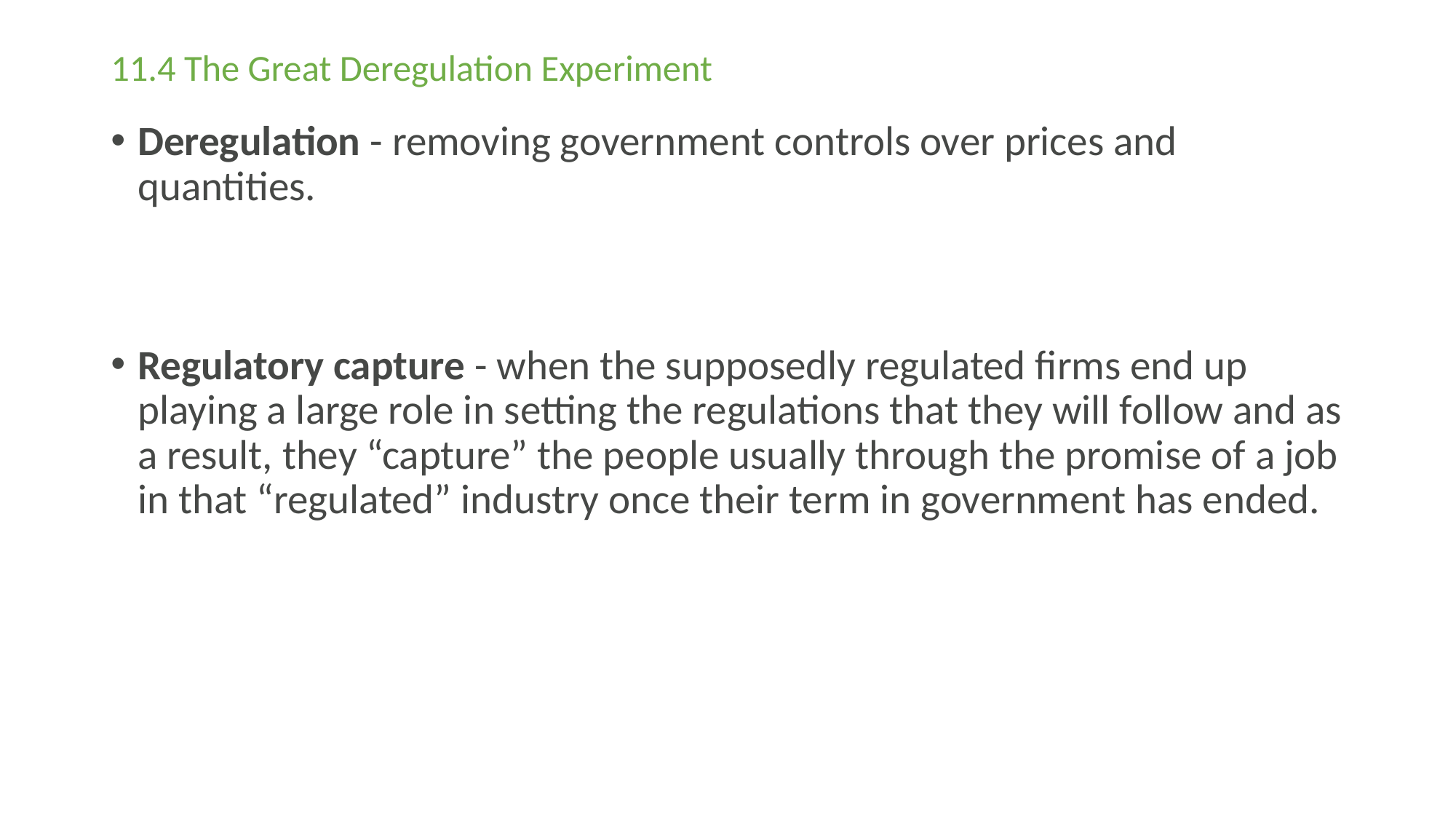

# 11.4 The Great Deregulation Experiment
Deregulation - removing government controls over prices and quantities.

Regulatory capture - when the supposedly regulated firms end up playing a large role in setting the regulations that they will follow and as a result, they “capture” the people usually through the promise of a job in that “regulated” industry once their term in government has ended.